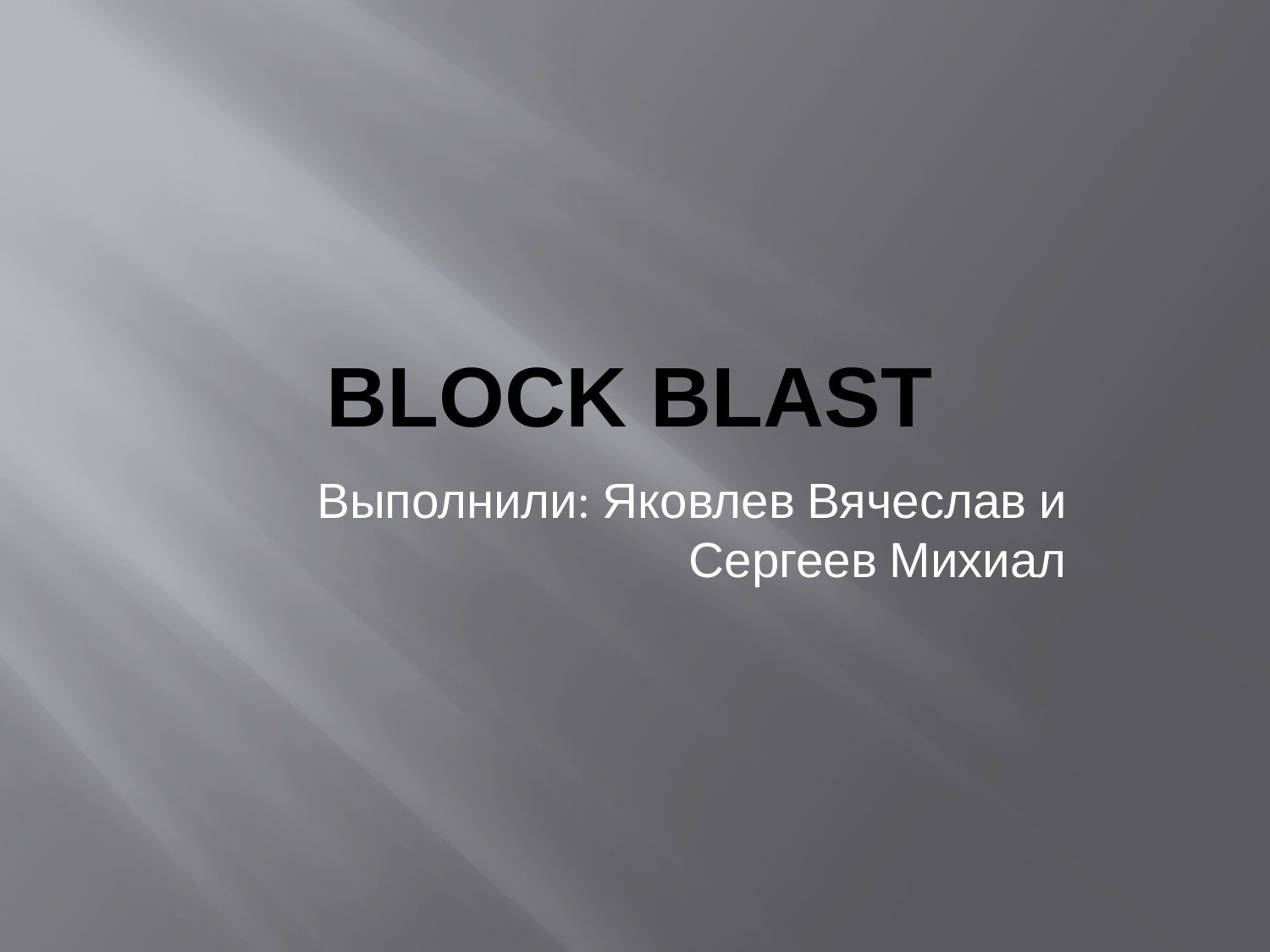

# Block blast
Выполнили: Яковлев Вячеслав и Сергеев Михиал